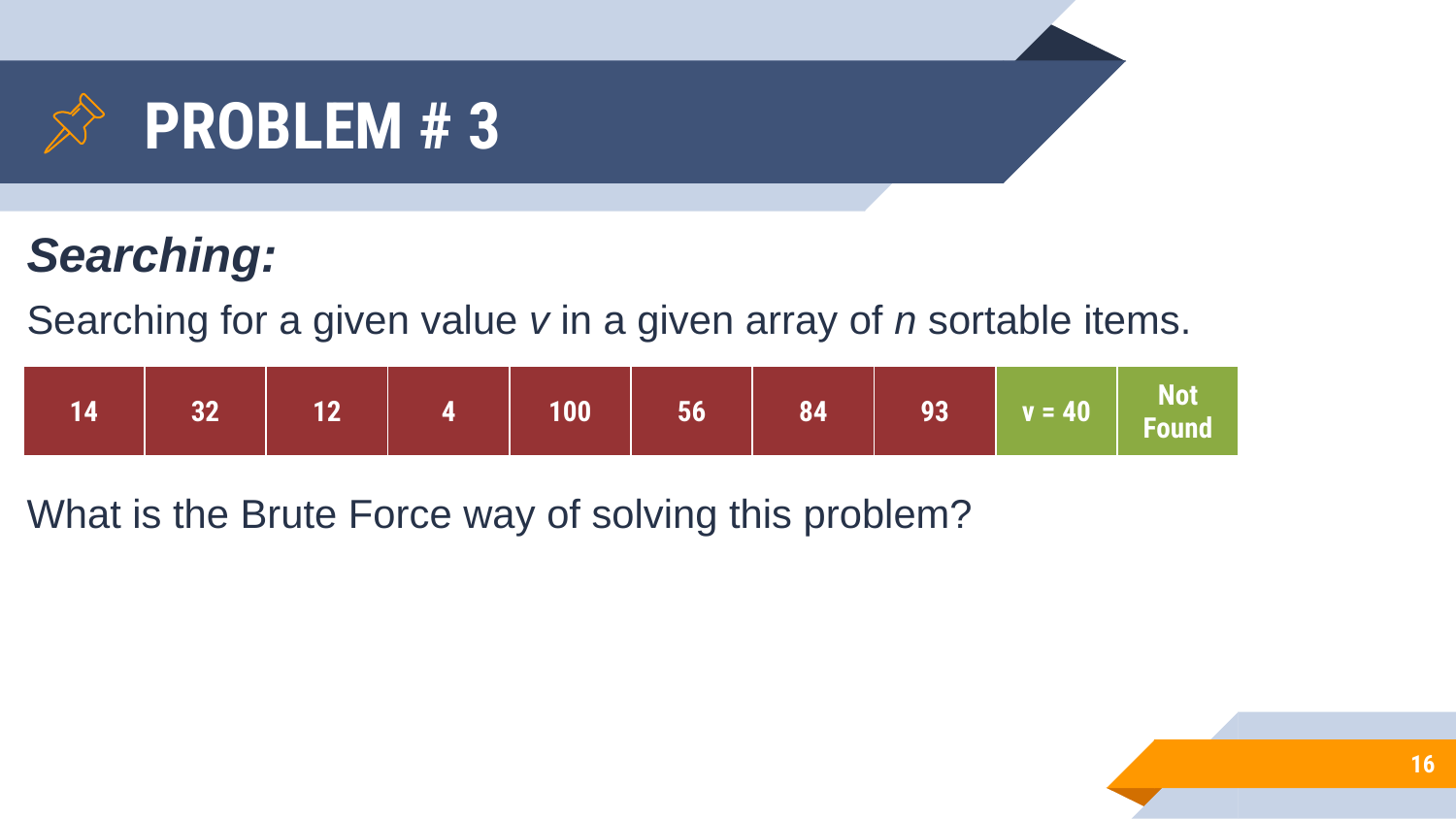

# PROBLEM # 3

Searching:
Searching for a given value v in a given array of n sortable items.

What is the Brute Force way of solving this problem?

| 14 | 32 | 12 | 4 | 100 | 56 | 84 | 93 | v = 40 | Not Found |
| --- | --- | --- | --- | --- | --- | --- | --- | --- | --- |
16